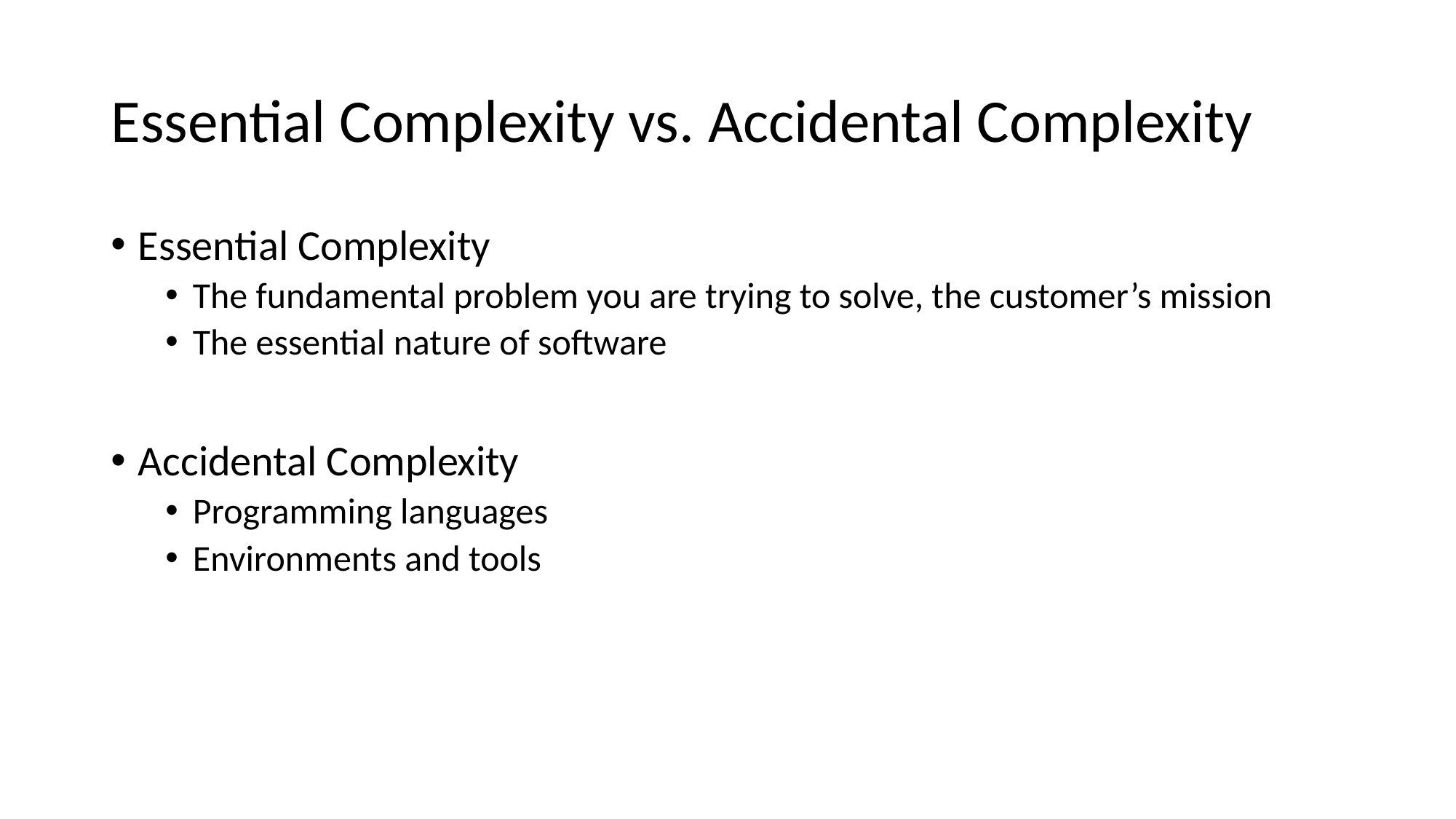

# Essential Complexity vs. Accidental Complexity
Essential Complexity
The fundamental problem you are trying to solve, the customer’s mission
The essential nature of software

Accidental Complexity
Programming languages
Environments and tools